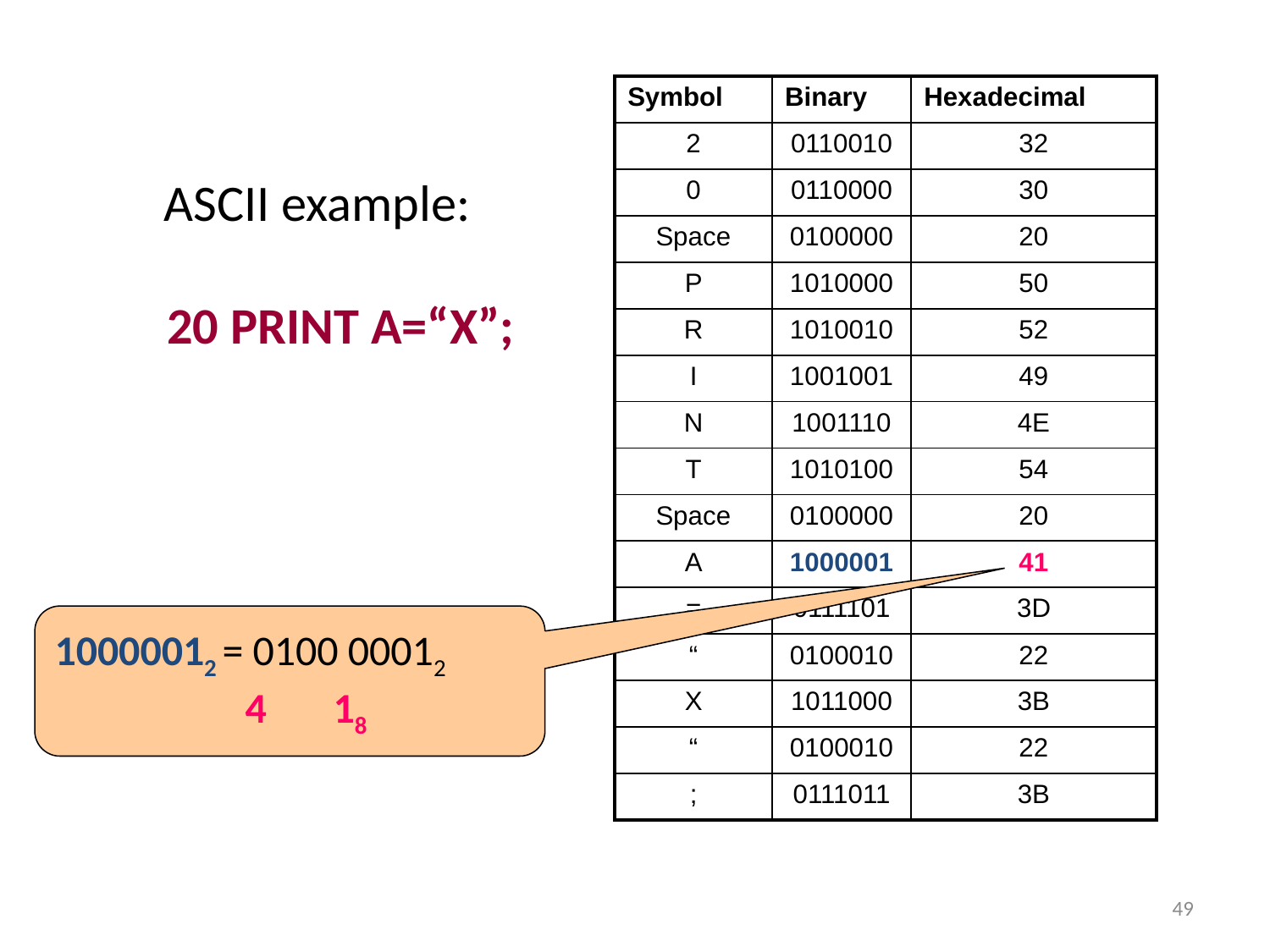

| Symbol | Binary | Hexadecimal |
| --- | --- | --- |
| 2 | 0110010 | 32 |
| 0 | 0110000 | 30 |
| Space | 0100000 | 20 |
| P | 1010000 | 50 |
| R | 1010010 | 52 |
| I | 1001001 | 49 |
| N | 1001110 | 4E |
| T | 1010100 | 54 |
| Space | 0100000 | 20 |
| A | 1000001 | 41 |
| = | 0111101 | 3D |
| “ | 0100010 | 22 |
| X | 1011000 | 3B |
| “ | 0100010 | 22 |
| ; | 0111011 | 3B |
# ASCII example: 20 PRINT A=“X”;
10000012 = 0100 00012
                    4       18
49